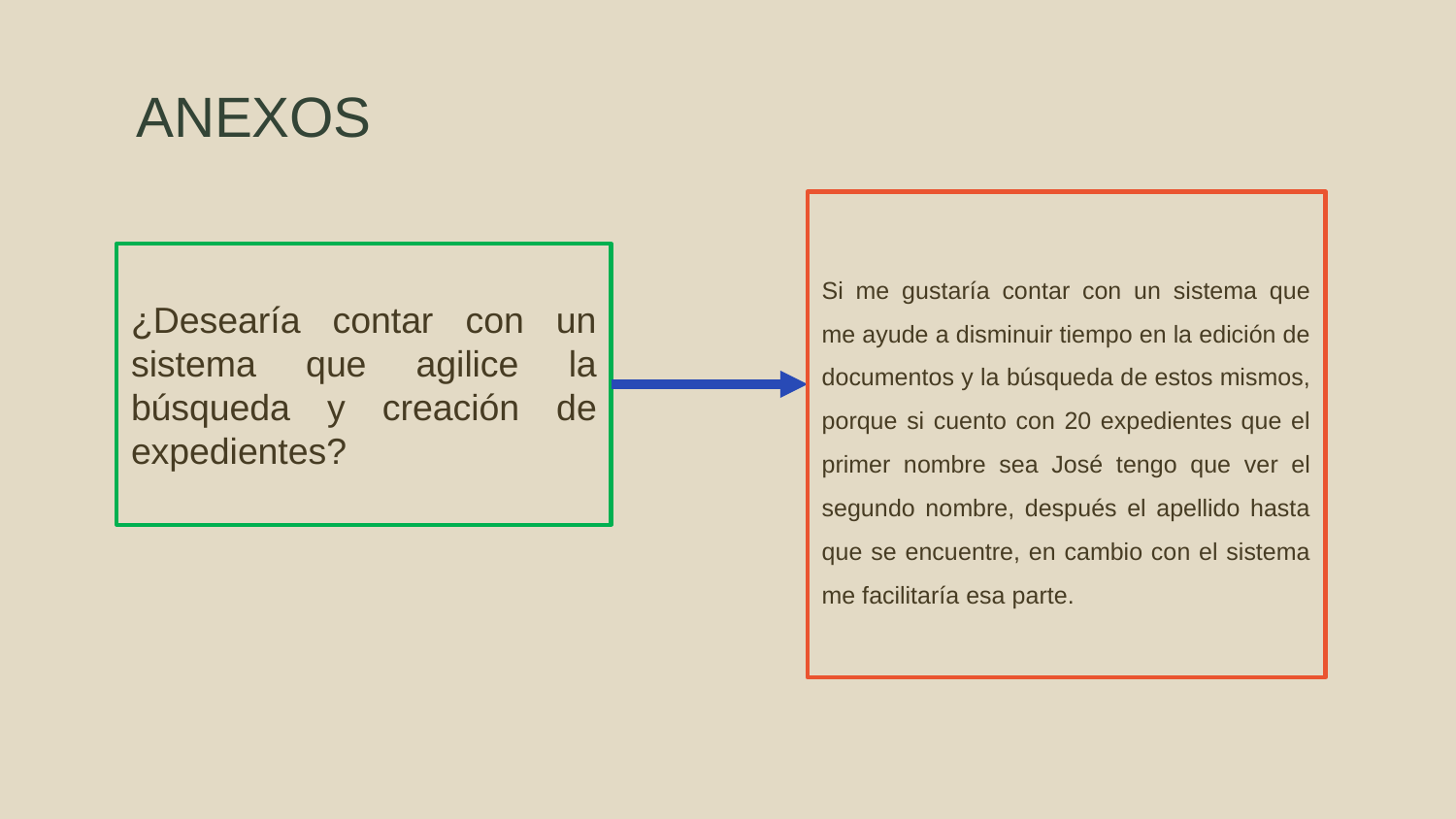

# ANEXOS
Si me gustaría contar con un sistema que me ayude a disminuir tiempo en la edición de documentos y la búsqueda de estos mismos, porque si cuento con 20 expedientes que el primer nombre sea José tengo que ver el segundo nombre, después el apellido hasta que se encuentre, en cambio con el sistema me facilitaría esa parte.
¿Desearía contar con un sistema que agilice la búsqueda y creación de expedientes?